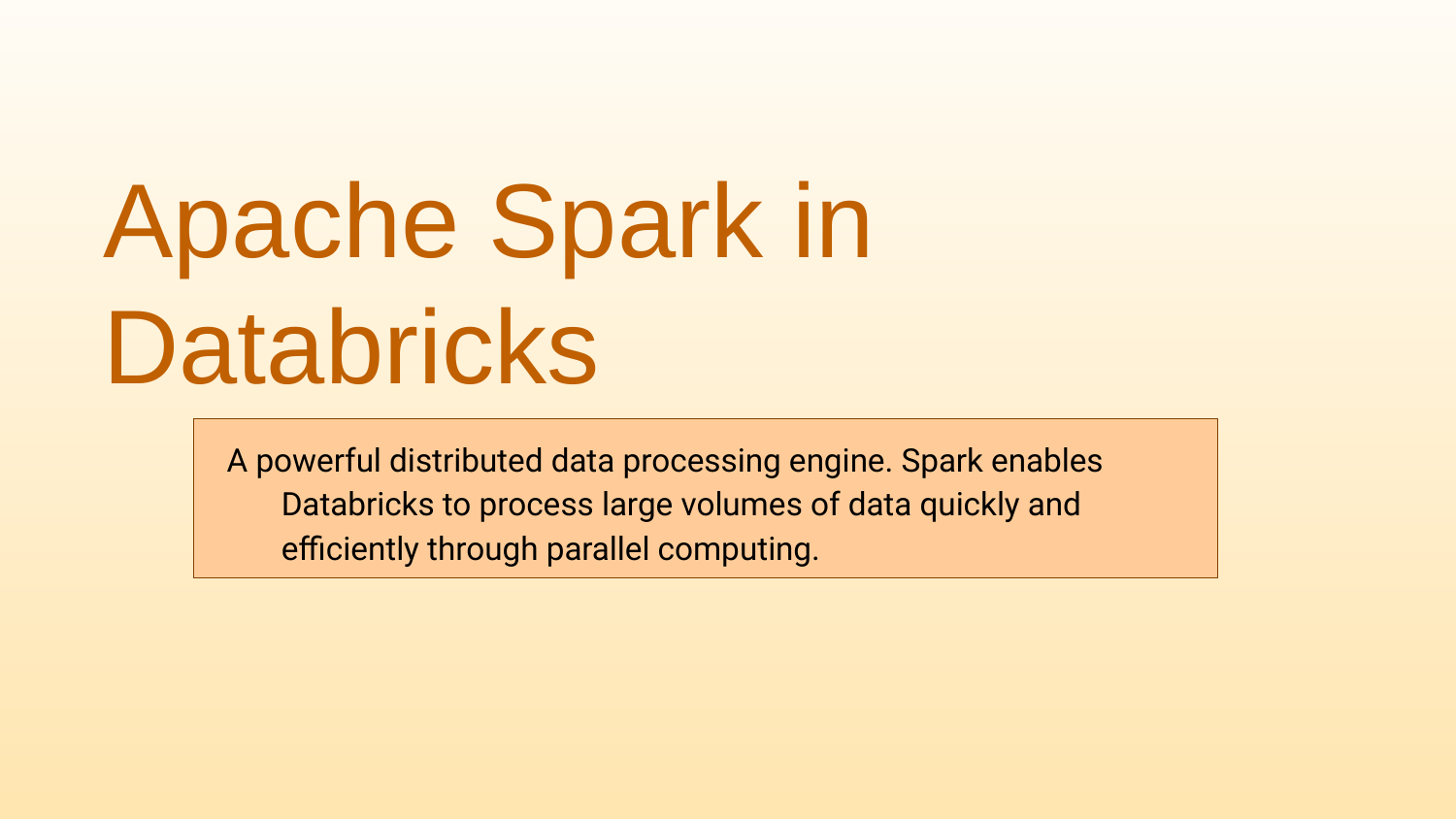

# Apache Spark in Databricks
A powerful distributed data processing engine. Spark enables Databricks to process large volumes of data quickly and efficiently through parallel computing.